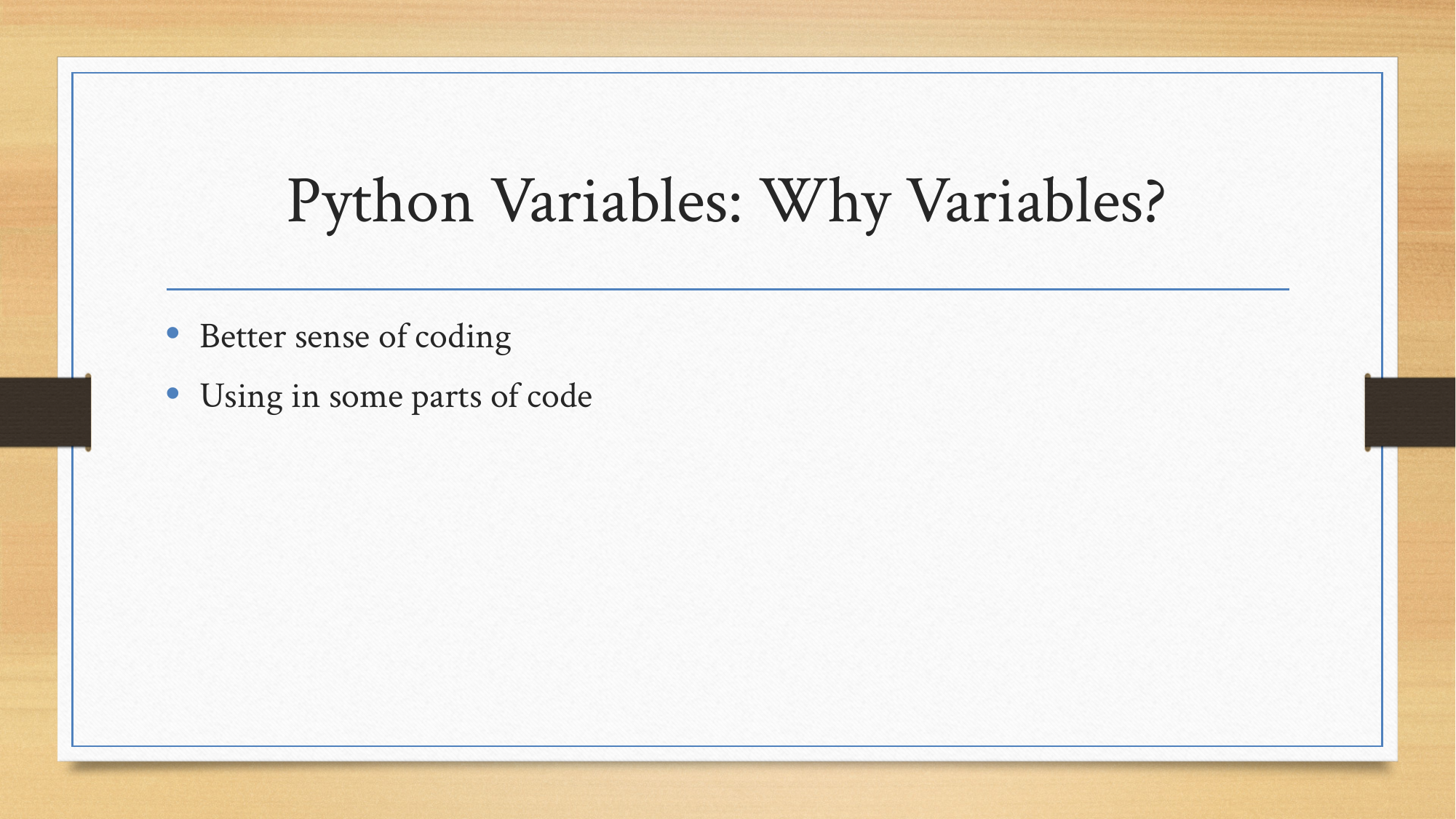

# Python Variables: Why Variables?
Better sense of coding
Using in some parts of code